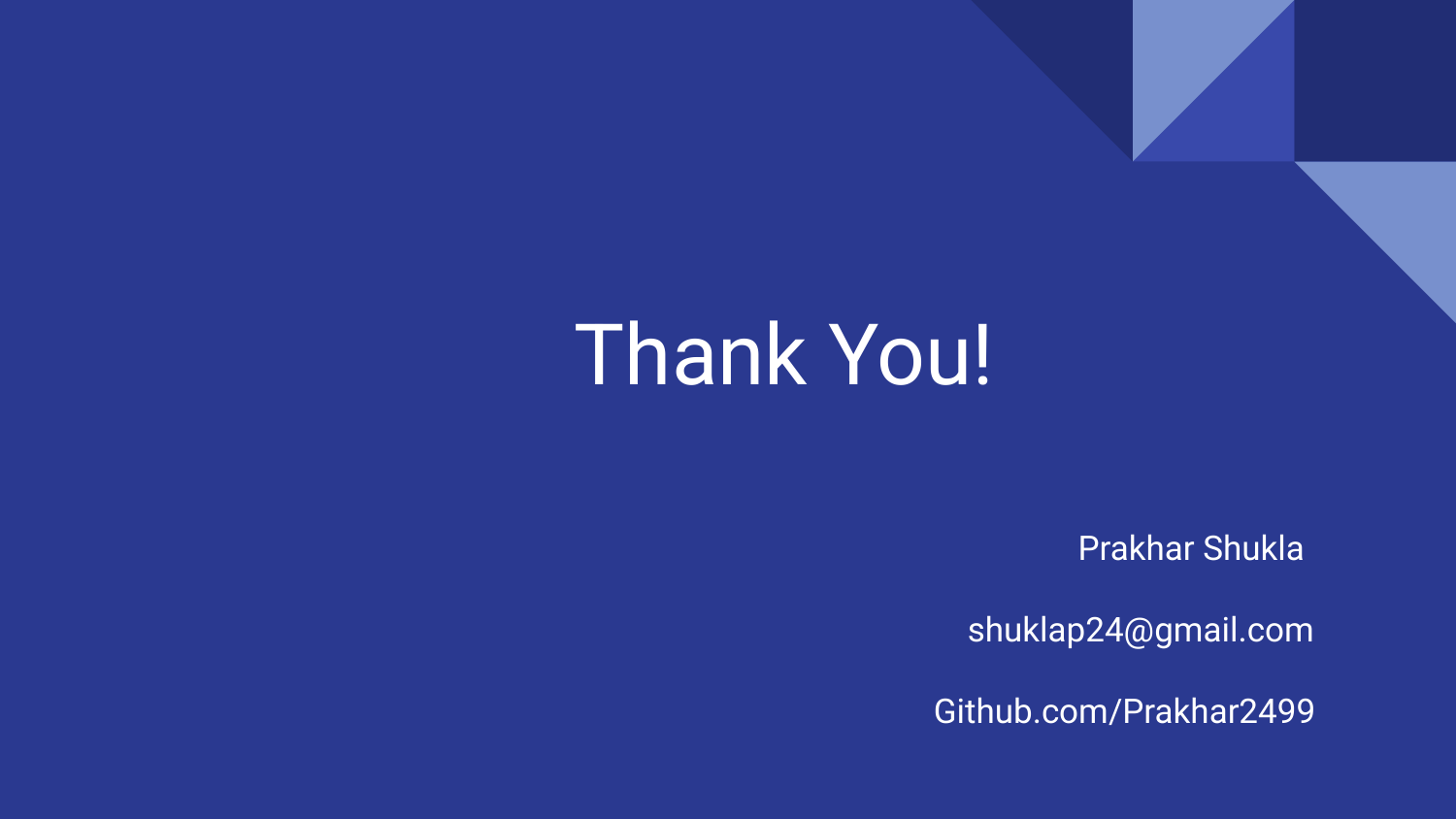

# Thank You!
                             Prakhar Shukla

                shuklap24@gmail.com

            Github.com/Prakhar2499